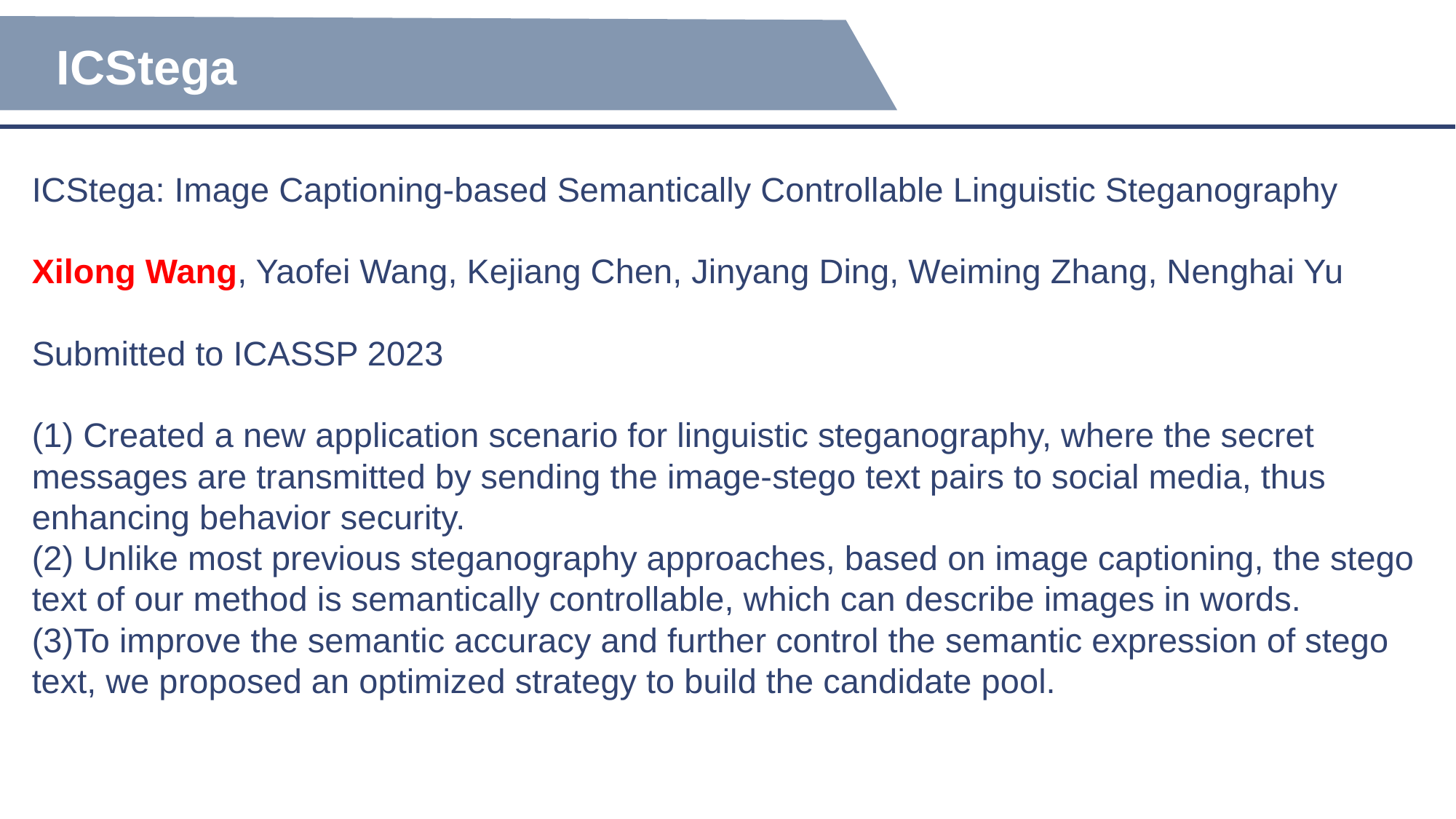

ICStega
ICStega: Image Captioning-based Semantically Controllable Linguistic Steganography

Xilong Wang, Yaofei Wang, Kejiang Chen, Jinyang Ding, Weiming Zhang, Nenghai Yu

Submitted to ICASSP 2023

(1) Created a new application scenario for linguistic steganography, where the secret messages are transmitted by sending the image-stego text pairs to social media, thus enhancing behavior security.
(2) Unlike most previous steganography approaches, based on image captioning, the stego text of our method is semantically controllable, which can describe images in words.
(3)To improve the semantic accuracy and further control the semantic expression of stego text, we proposed an optimized strategy to build the candidate pool.